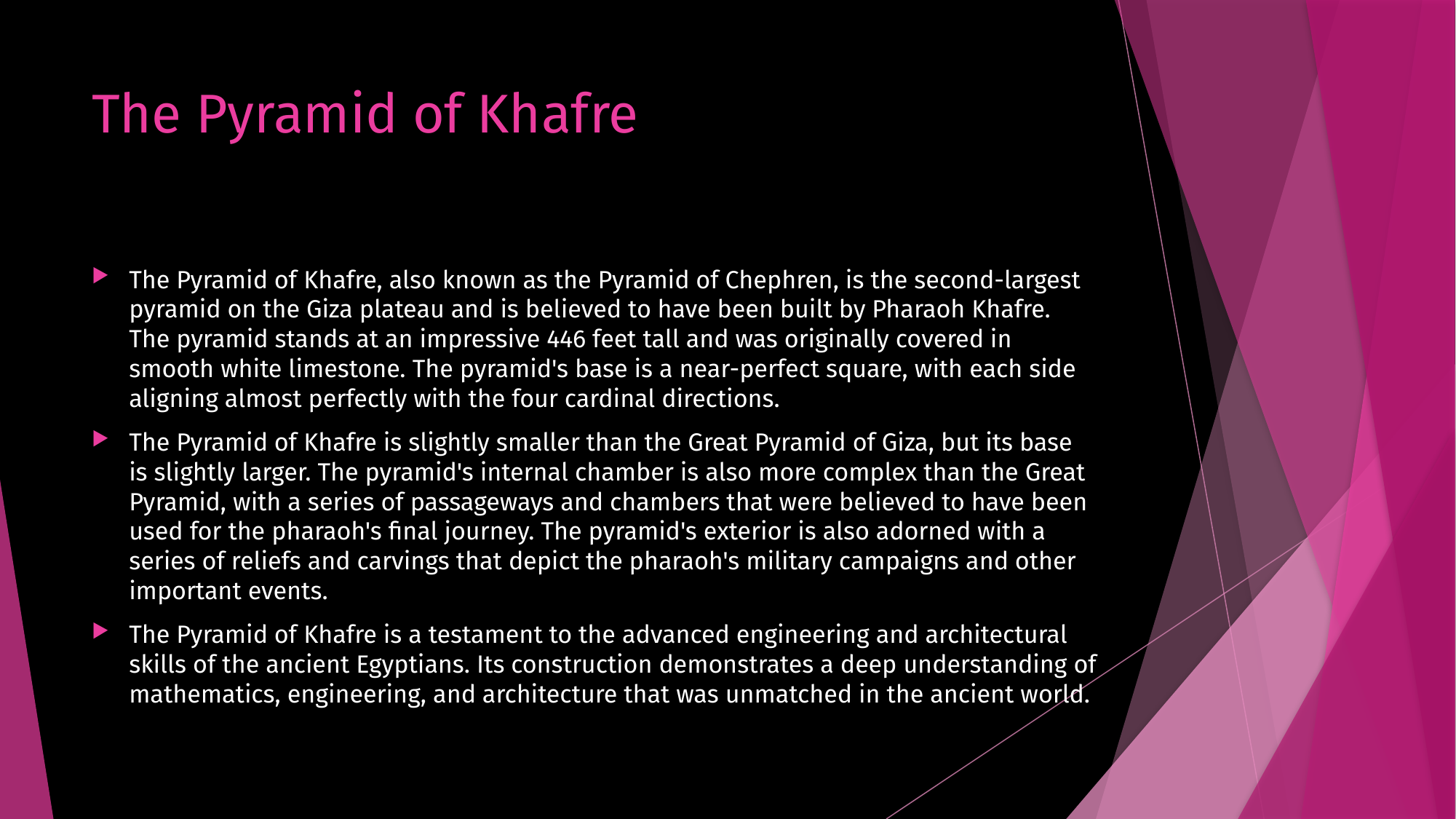

# The Pyramid of Khafre
The Pyramid of Khafre, also known as the Pyramid of Chephren, is the second-largest pyramid on the Giza plateau and is believed to have been built by Pharaoh Khafre. The pyramid stands at an impressive 446 feet tall and was originally covered in smooth white limestone. The pyramid's base is a near-perfect square, with each side aligning almost perfectly with the four cardinal directions.
The Pyramid of Khafre is slightly smaller than the Great Pyramid of Giza, but its base is slightly larger. The pyramid's internal chamber is also more complex than the Great Pyramid, with a series of passageways and chambers that were believed to have been used for the pharaoh's final journey. The pyramid's exterior is also adorned with a series of reliefs and carvings that depict the pharaoh's military campaigns and other important events.
The Pyramid of Khafre is a testament to the advanced engineering and architectural skills of the ancient Egyptians. Its construction demonstrates a deep understanding of mathematics, engineering, and architecture that was unmatched in the ancient world.